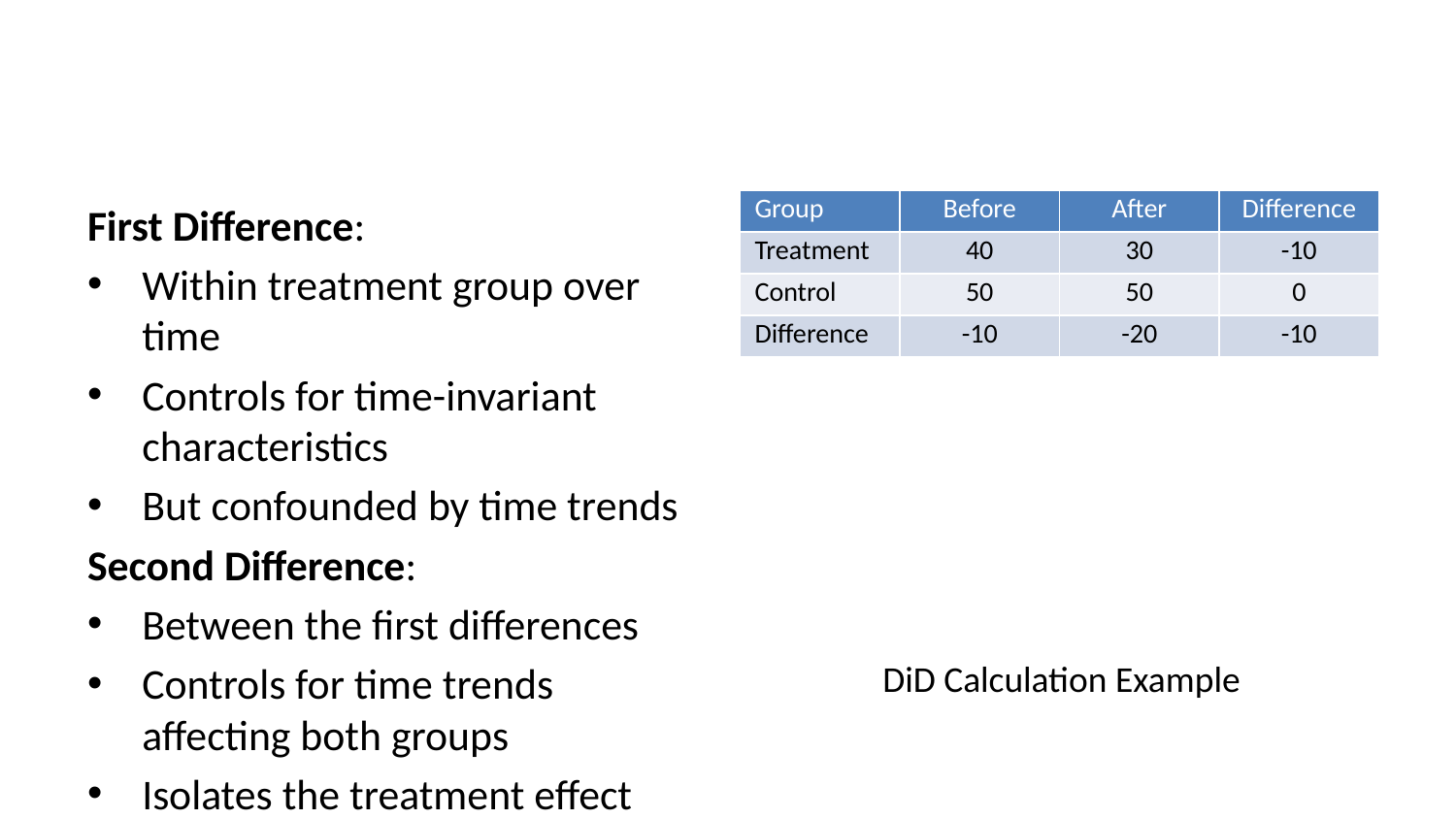

| Group | Before | After | Difference |
| --- | --- | --- | --- |
| Treatment | 40 | 30 | -10 |
| Control | 50 | 50 | 0 |
| Difference | -10 | -20 | -10 |
First Difference:
Within treatment group over time
Controls for time-invariant characteristics
But confounded by time trends
Second Difference:
Between the first differences
Controls for time trends affecting both groups
Isolates the treatment effect
DiD Calculation Example